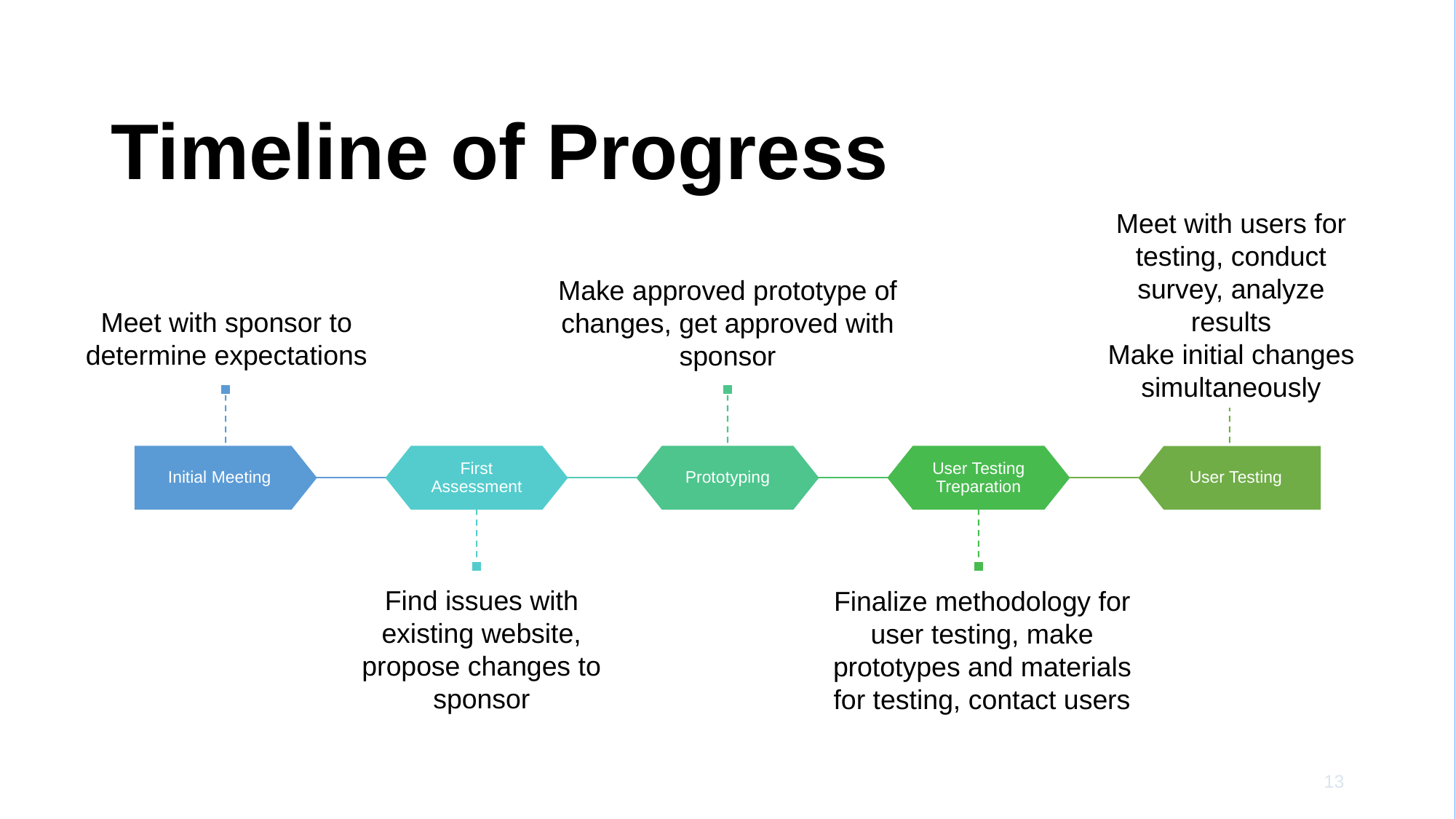

# Timeline of Progress
Meet with users for testing, conduct survey, analyze results
Make initial changes simultaneously
Initial Meeting
Meet with sponsor to determine expectations
First Assessment
Find issues with existing website, propose changes to sponsor
Prototyping
Make prototypes of changes, get approved with sponsor
User Testing Treparation
Finalize methodology for user testing, make prototypes and materials for testing, contact users
User Testing
Meet with users for testing, record sessions, conduct survey, begin result analysis
Make initial changes simultaneously
Make approved prototype of changes, get approved with sponsor
Meet with sponsor to determine expectations
Find issues with existing website, propose changes to sponsor
Finalize methodology for user testing, make prototypes and materials for testing, contact users
13